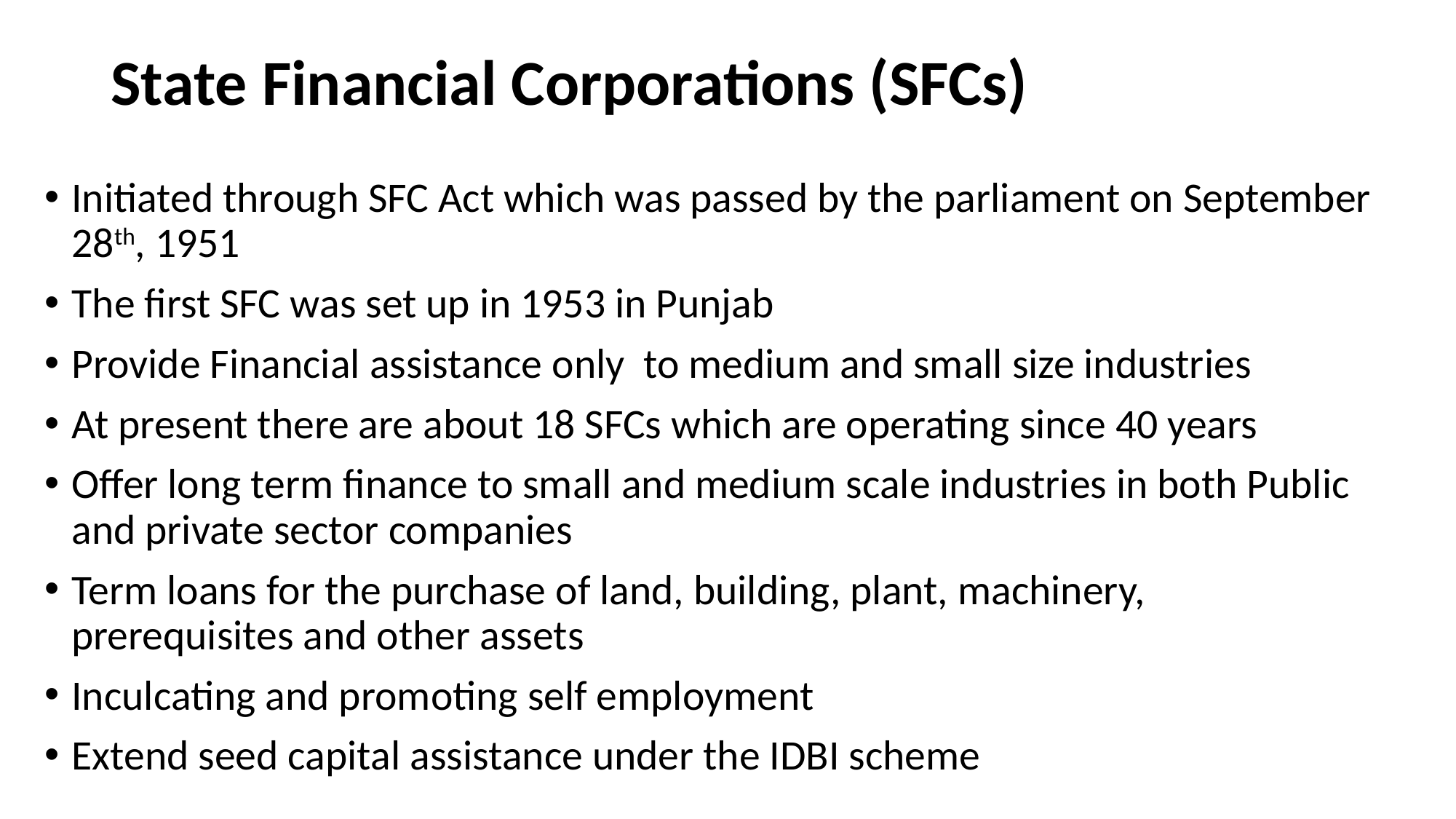

# State Financial Corporations (SFCs)
Initiated through SFC Act which was passed by the parliament on September 28th, 1951
The first SFC was set up in 1953 in Punjab
Provide Financial assistance only  to medium and small size industries
At present there are about 18 SFCs which are operating since 40 years
Offer long term finance to small and medium scale industries in both Public and private sector companies
Term loans for the purchase of land, building, plant, machinery, prerequisites and other assets
Inculcating and promoting self employment
Extend seed capital assistance under the IDBI scheme